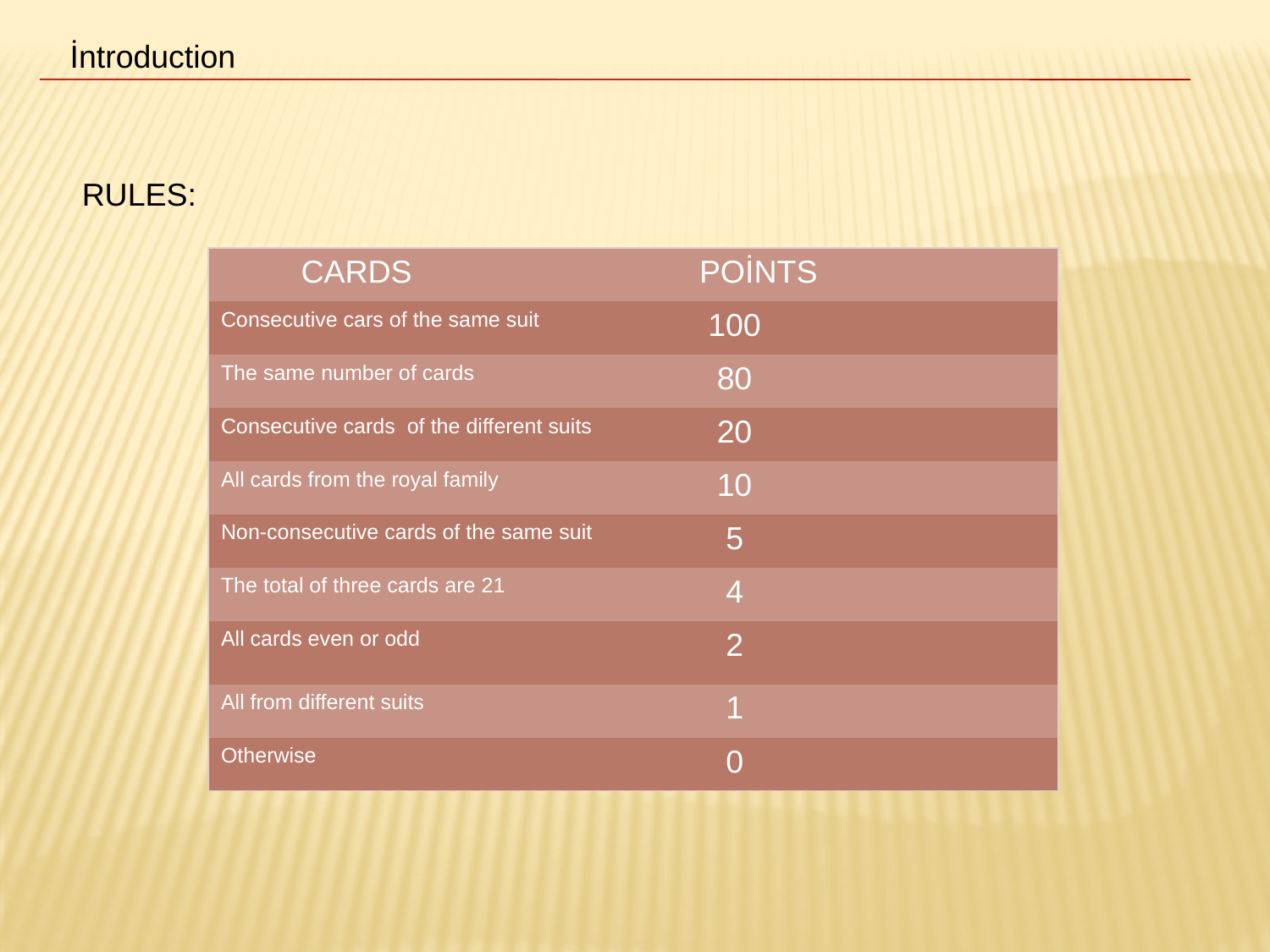

İntroduction
RULES:
| CARDS | POİNTS |
| --- | --- |
| Consecutive cars of the same suit | 100 |
| The same number of cards | 80 |
| Consecutive cards of the different suits | 20 |
| All cards from the royal family | 10 |
| Non-consecutive cards of the same suit | 5 |
| The total of three cards are 21 | 4 |
| All cards even or odd | 2 |
| All from different suits | 1 |
| Otherwise | 0 |